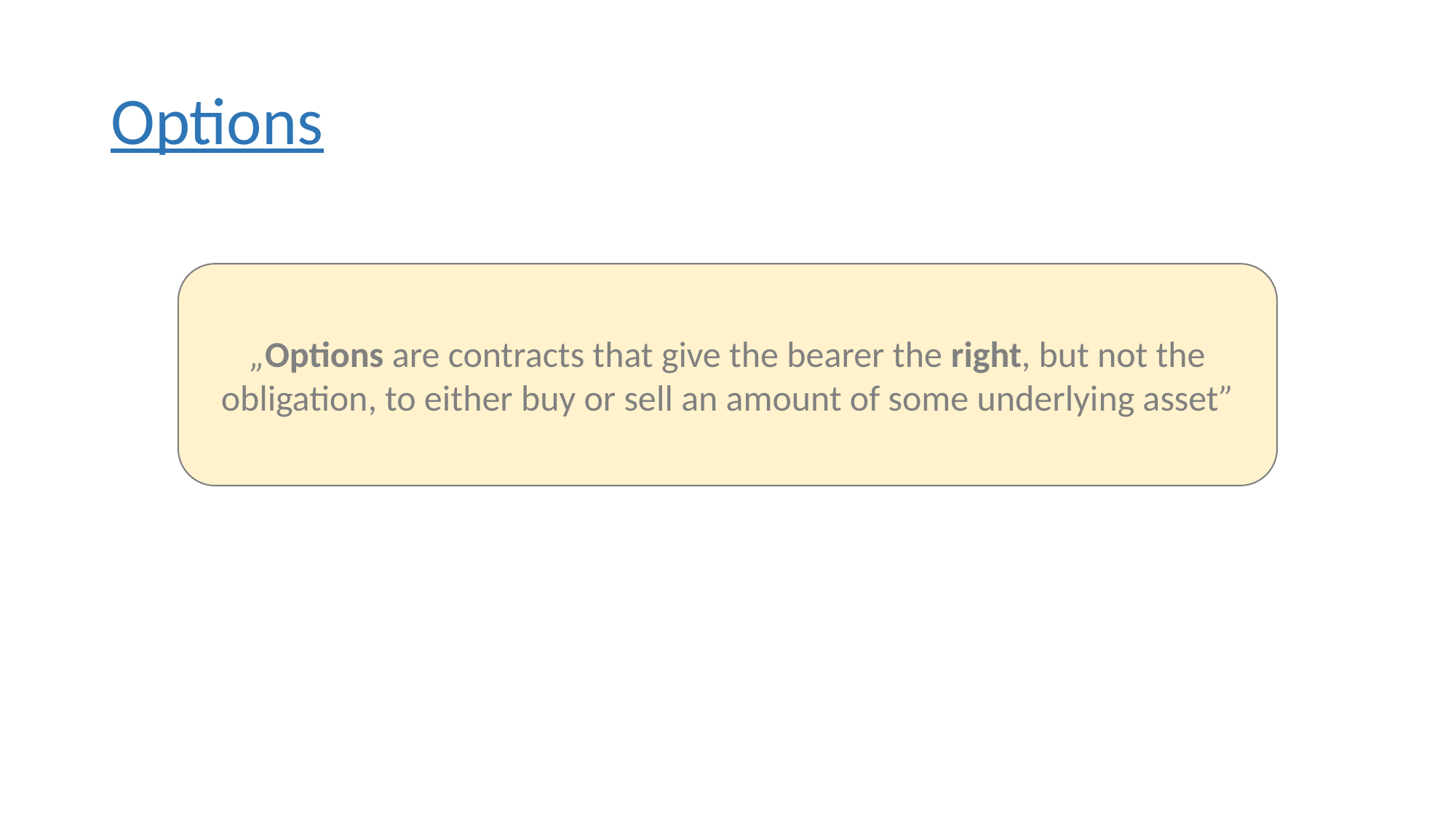

# Options
„Options are contracts that give the bearer the right, but not the obligation, to either buy or sell an amount of some underlying asset”